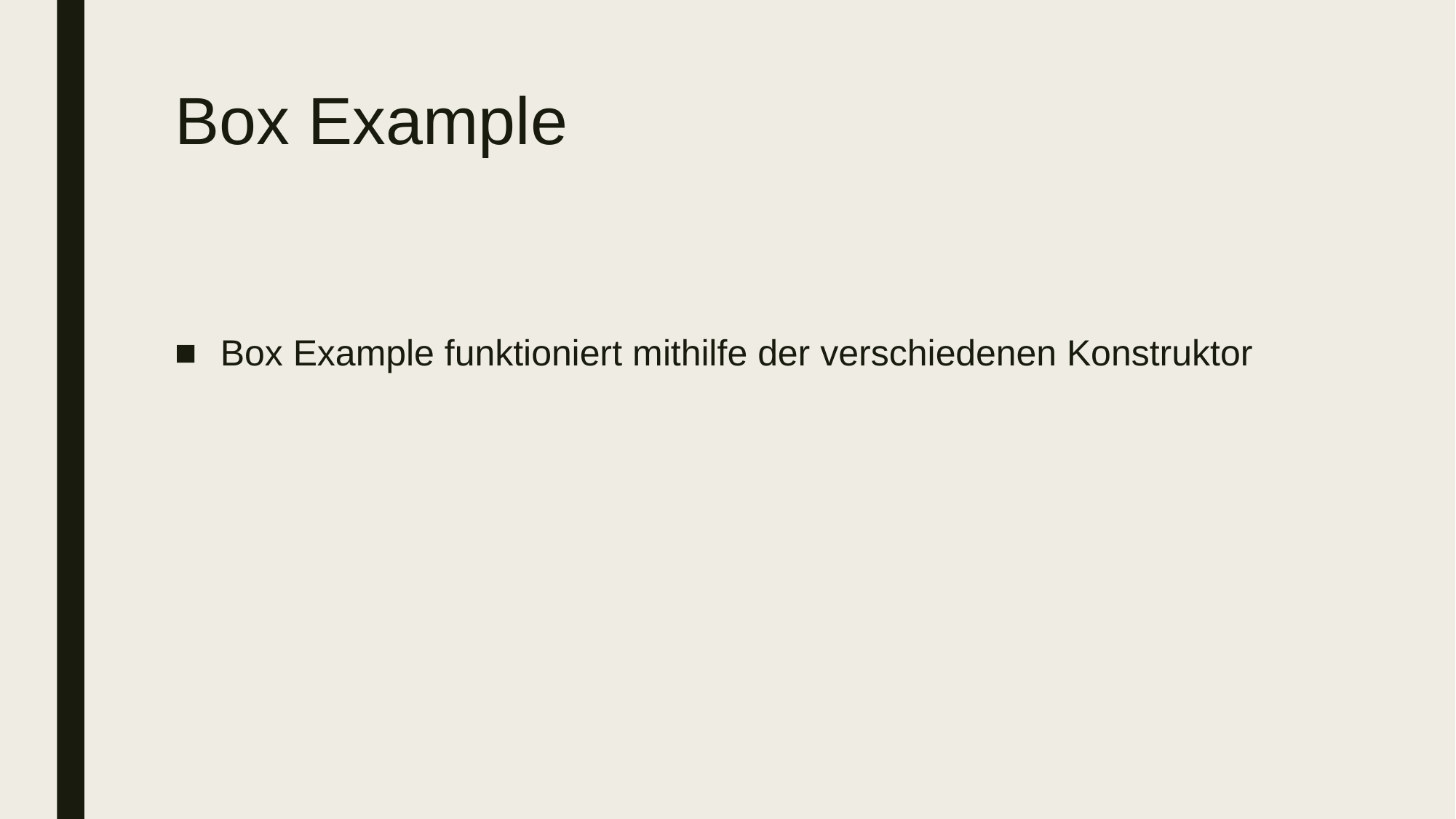

# Box Example

Box Example funktioniert mithilfe der verschiedenen Konstruktor